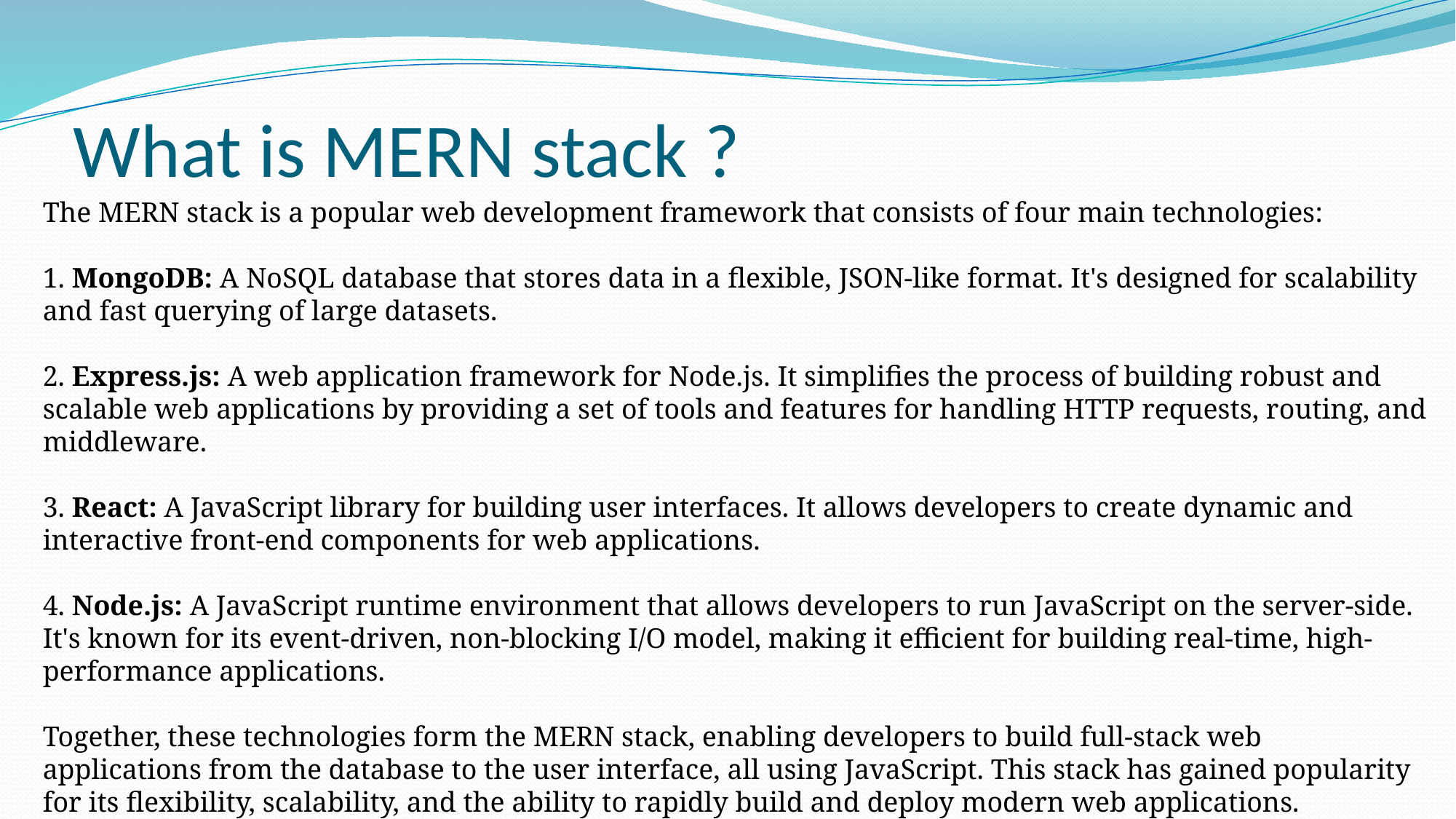

# What is MERN stack ?
The MERN stack is a popular web development framework that consists of four main technologies:

1. MongoDB: A NoSQL database that stores data in a flexible, JSON-like format. It's designed for scalability and fast querying of large datasets.

2. Express.js: A web application framework for Node.js. It simplifies the process of building robust and scalable web applications by providing a set of tools and features for handling HTTP requests, routing, and middleware.

3. React: A JavaScript library for building user interfaces. It allows developers to create dynamic and interactive front-end components for web applications.

4. Node.js: A JavaScript runtime environment that allows developers to run JavaScript on the server-side. It's known for its event-driven, non-blocking I/O model, making it efficient for building real-time, high-performance applications.

Together, these technologies form the MERN stack, enabling developers to build full-stack web applications from the database to the user interface, all using JavaScript. This stack has gained popularity for its flexibility, scalability, and the ability to rapidly build and deploy modern web applications.